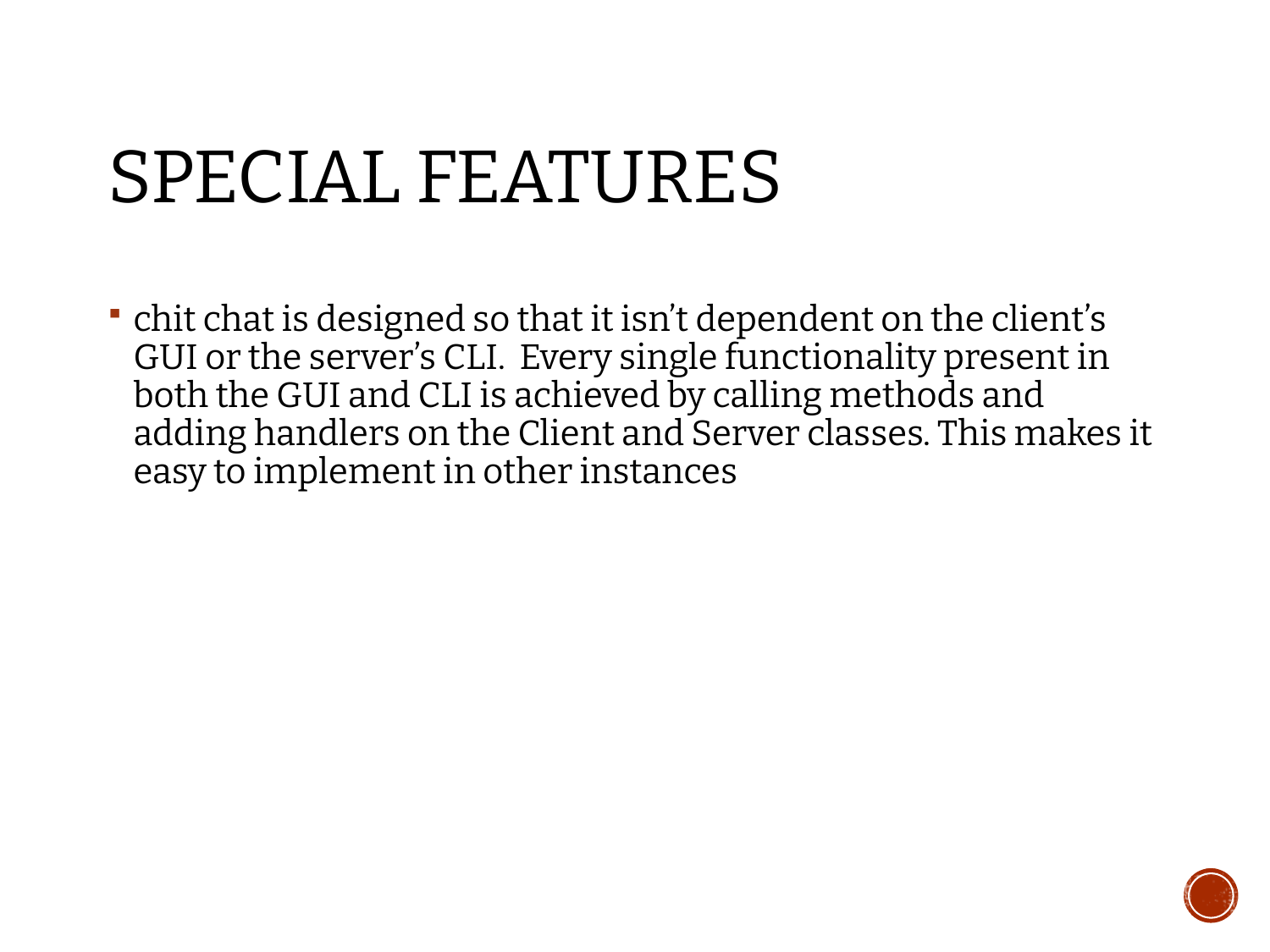

# special features
chit chat is designed so that it isn’t dependent on the client’s GUI or the server’s CLI.  Every single functionality present in both the GUI and CLI is achieved by calling methods and adding handlers on the Client and Server classes. This makes it easy to implement in other instances